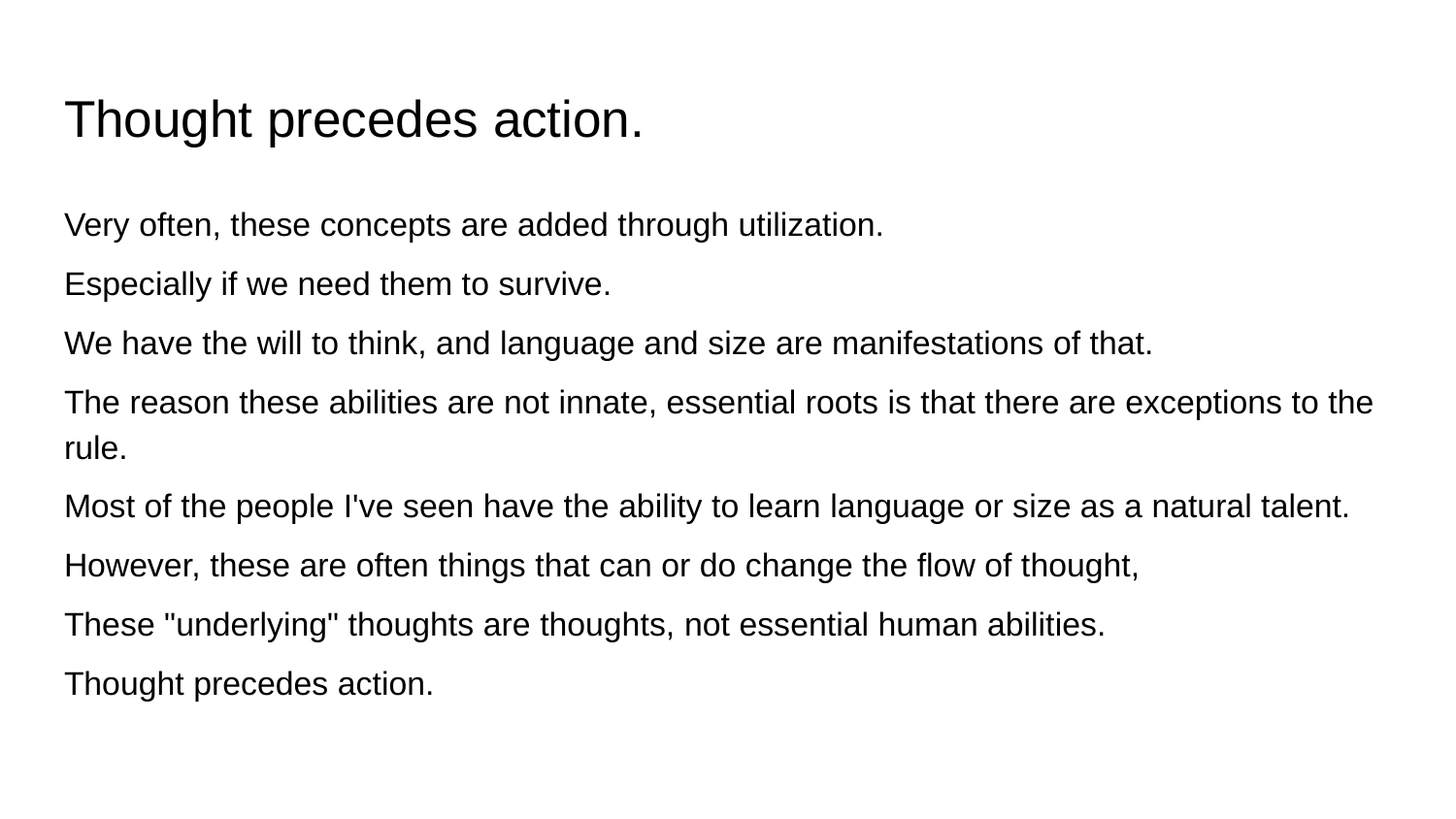

# Thought precedes action.
Very often, these concepts are added through utilization.
Especially if we need them to survive.
We have the will to think, and language and size are manifestations of that.
The reason these abilities are not innate, essential roots is that there are exceptions to the rule.
Most of the people I've seen have the ability to learn language or size as a natural talent.
However, these are often things that can or do change the flow of thought,
These "underlying" thoughts are thoughts, not essential human abilities.
Thought precedes action.